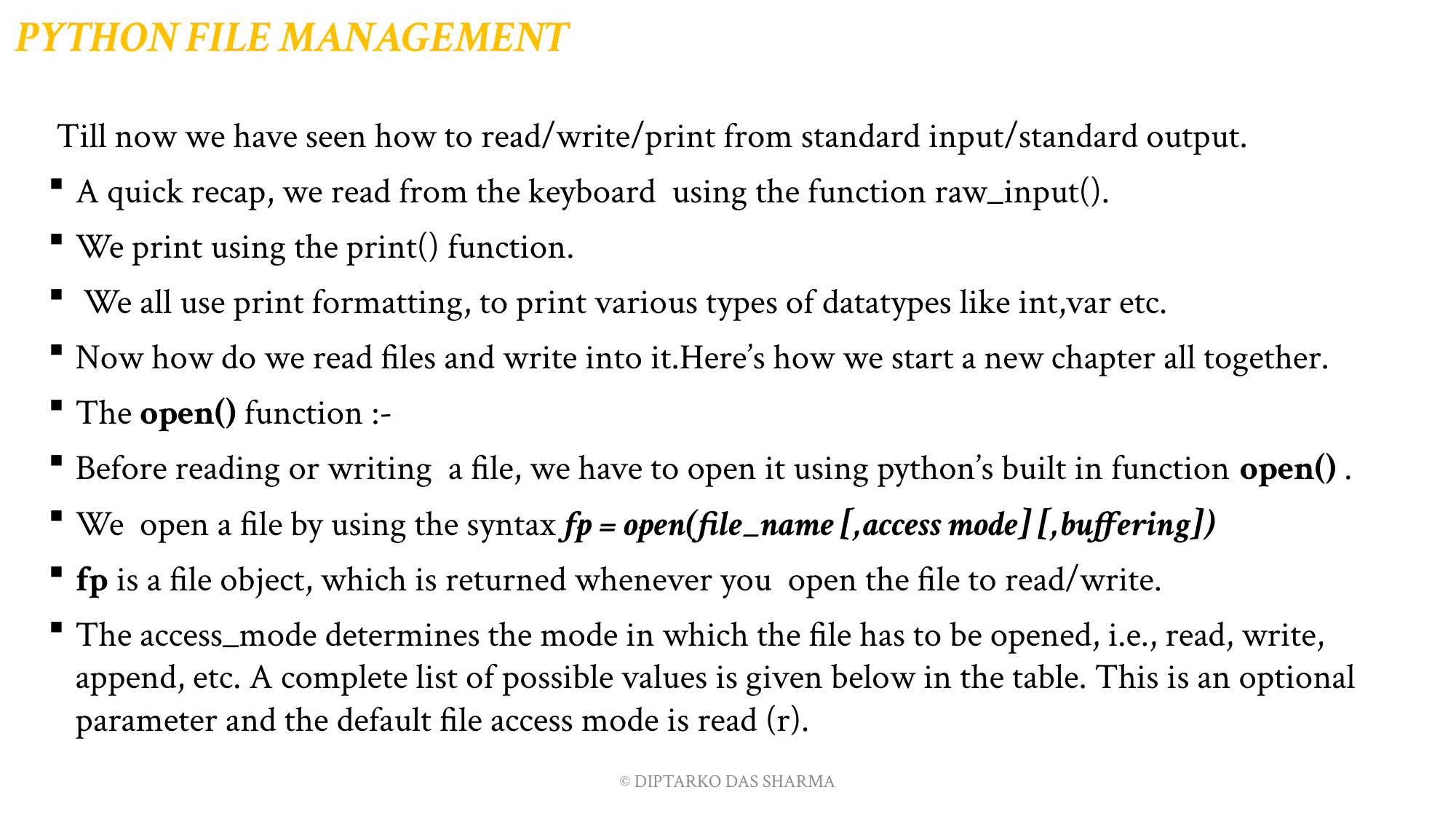

# PYTHON FILE MANAGEMENT
 Till now we have seen how to read/write/print from standard input/standard output.
A quick recap, we read from the keyboard  using the function raw_input().
We print using the print() function.
 We all use print formatting, to print various types of datatypes like int,var etc.
Now how do we read files and write into it.Here’s how we start a new chapter all together.
The open() function :-
Before reading or writing  a file, we have to open it using python’s built in function open() .
We  open a file by using the syntax fp = open(file_name [,access mode] [,buffering])
fp is a file object, which is returned whenever you  open the file to read/write.
The access_mode determines the mode in which the file has to be opened, i.e., read, write, append, etc. A complete list of possible values is given below in the table. This is an optional parameter and the default file access mode is read (r).

© DIPTARKO DAS SHARMA